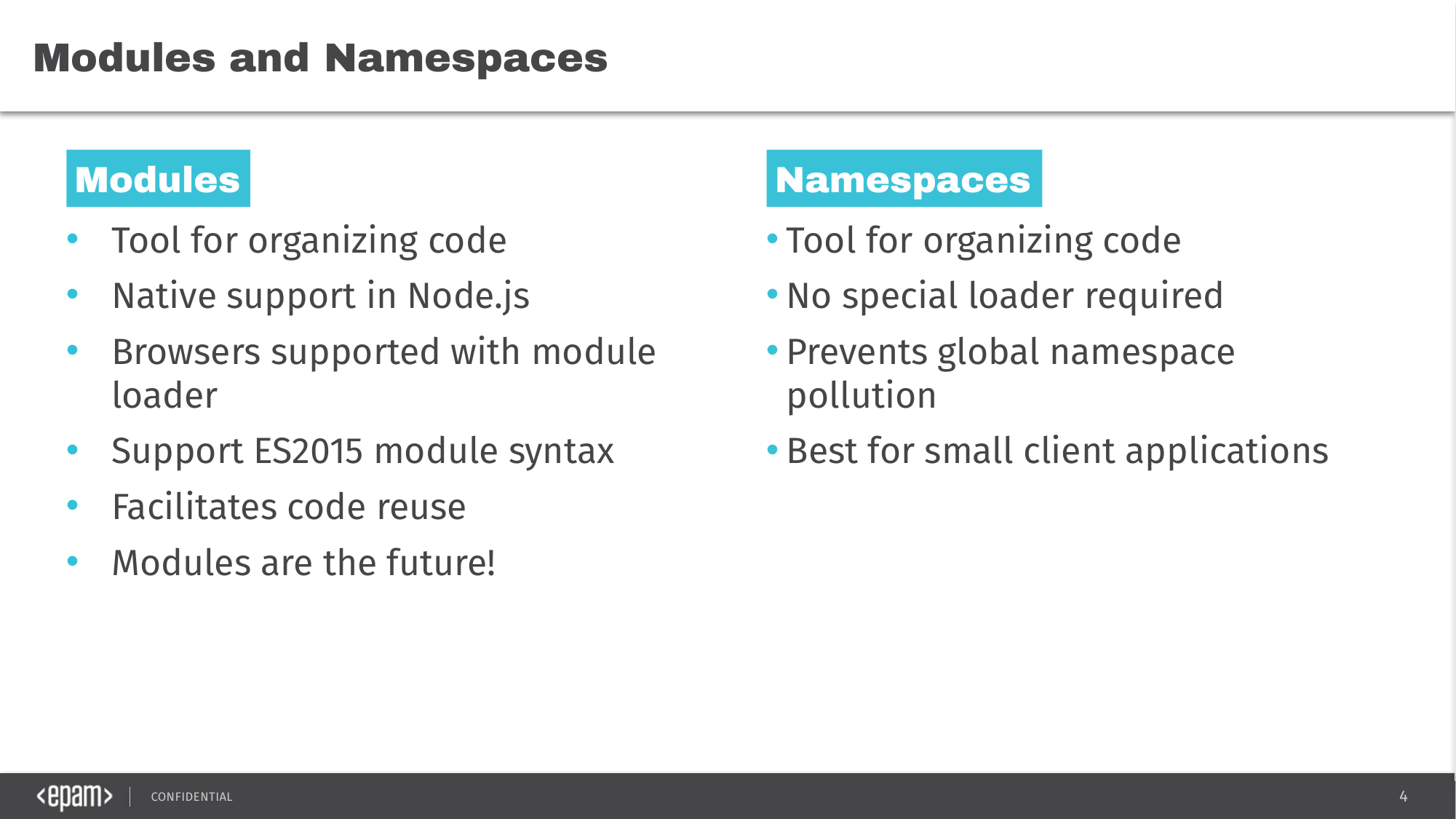

Modules and Namespaces
Modules
Namespaces
Tool for organizing code
Native support in Node.js
Browsers supported with module loader
Support ES2015 module syntax
Facilitates code reuse
Modules are the future!
Tool for organizing code
No special loader required
Prevents global namespace pollution
Best for small client applications